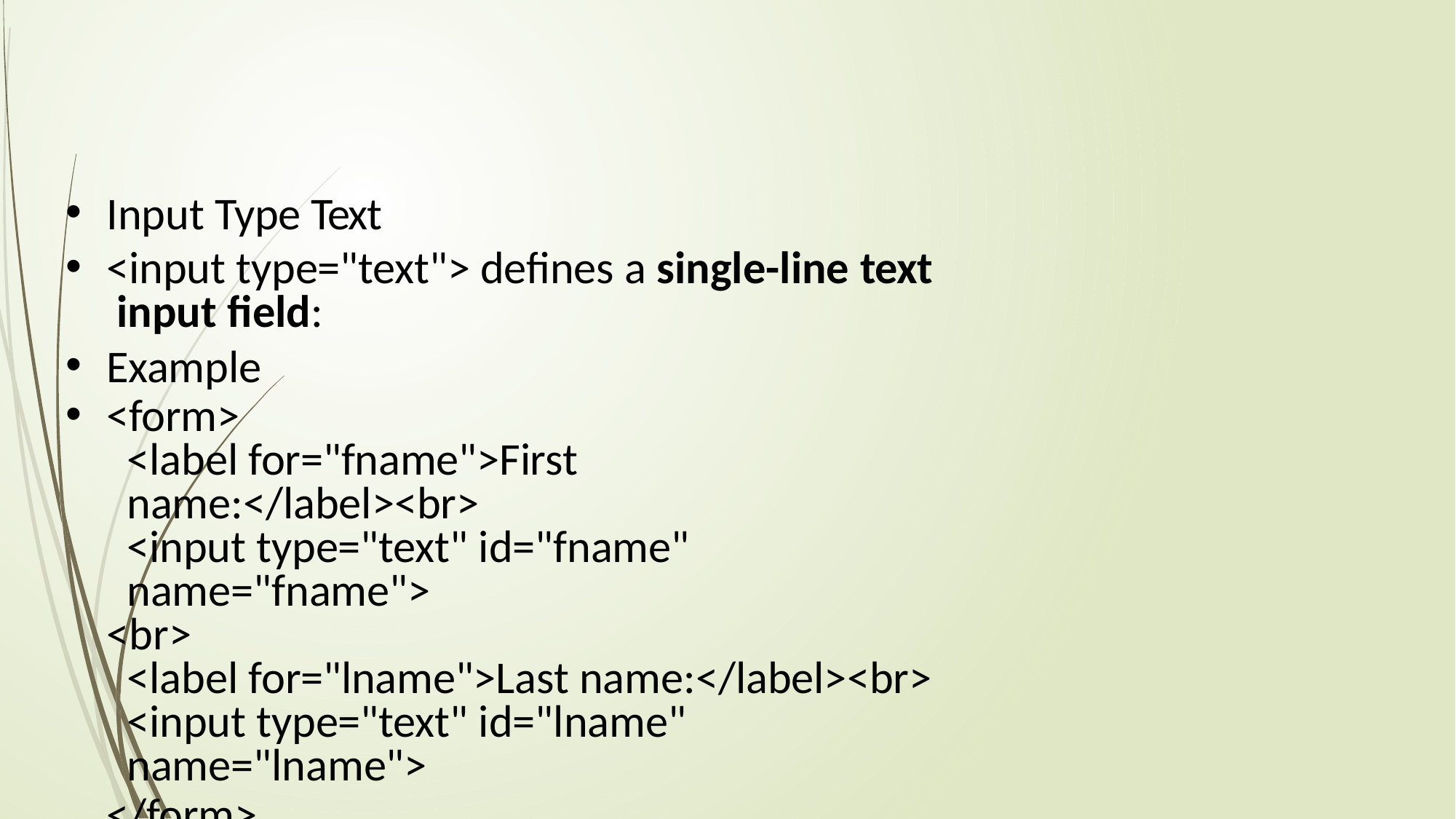

Input Type Text
<input type="text"> defines a single-line text  input field:
Example
<form>
<label for="fname">First name:</label><br>
<input type="text" id="fname" name="fname">
<br>
<label for="lname">Last name:</label><br>
<input type="text" id="lname" name="lname">
</form>